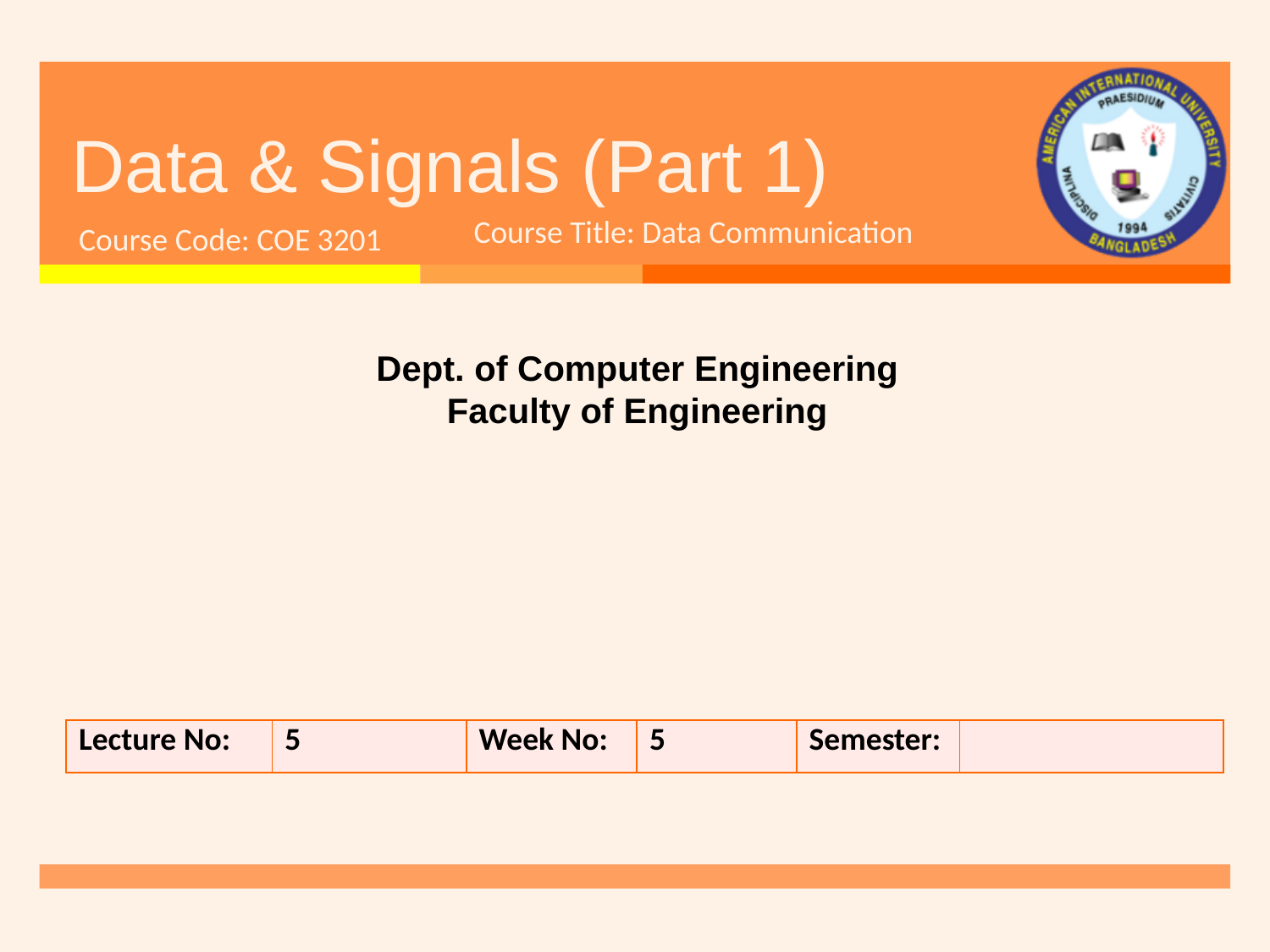

# Data & Signals (Part 1)
Course Code: COE 3201
Course Title: Data Communication
Dept. of Computer Engineering
Faculty of Engineering
| Lecture No: | 5 | Week No: | 5 | Semester: |  |
| --- | --- | --- | --- | --- | --- |